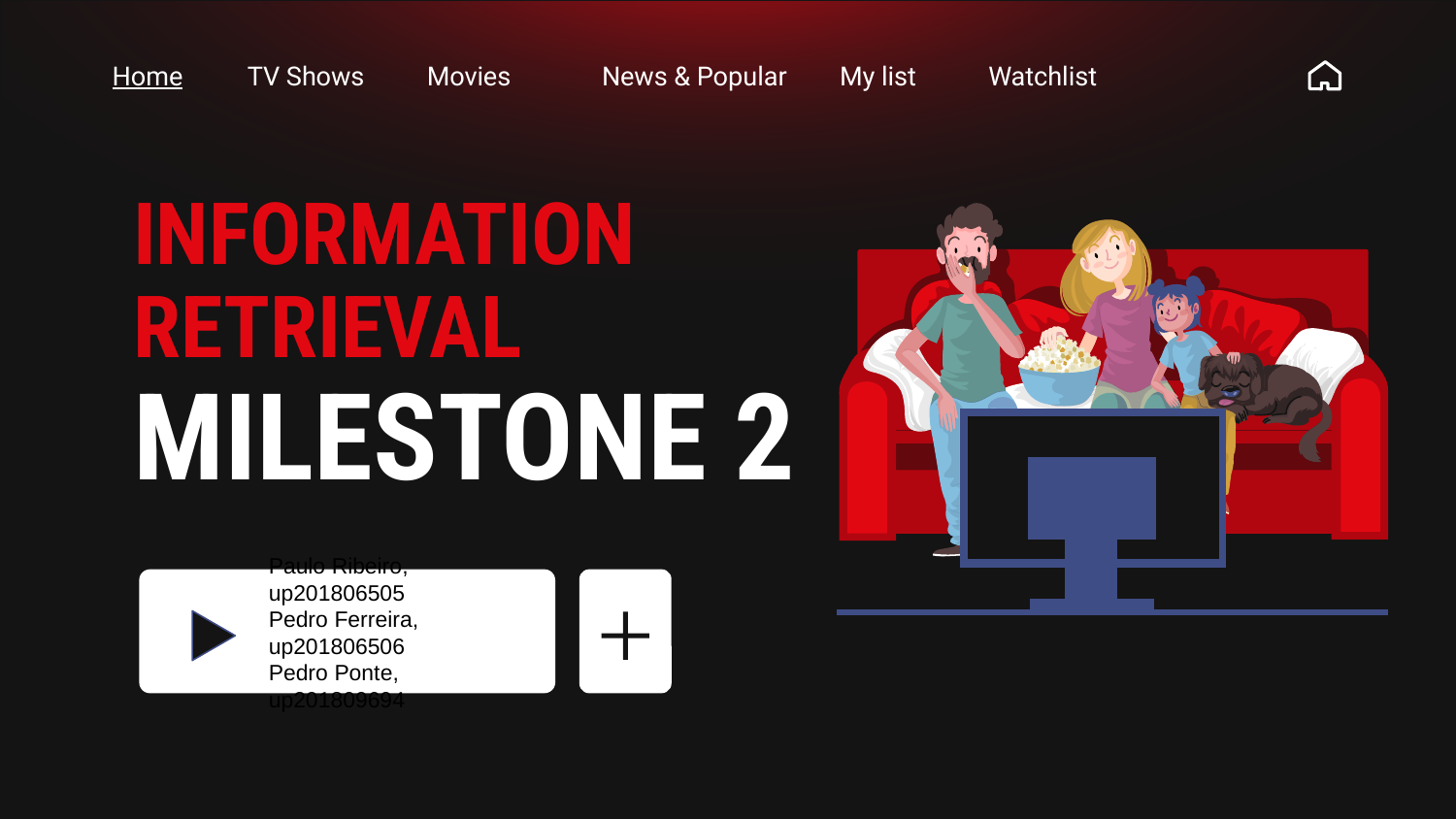

Home
TV Shows
Movies
News & Popular
My list
Watchlist

INFORMATION  RETRIEVAL
MILESTONE 2

Paulo Ribeiro,  up201806505
Pedro Ferreira,  up201806506
Pedro Ponte,  up201809694